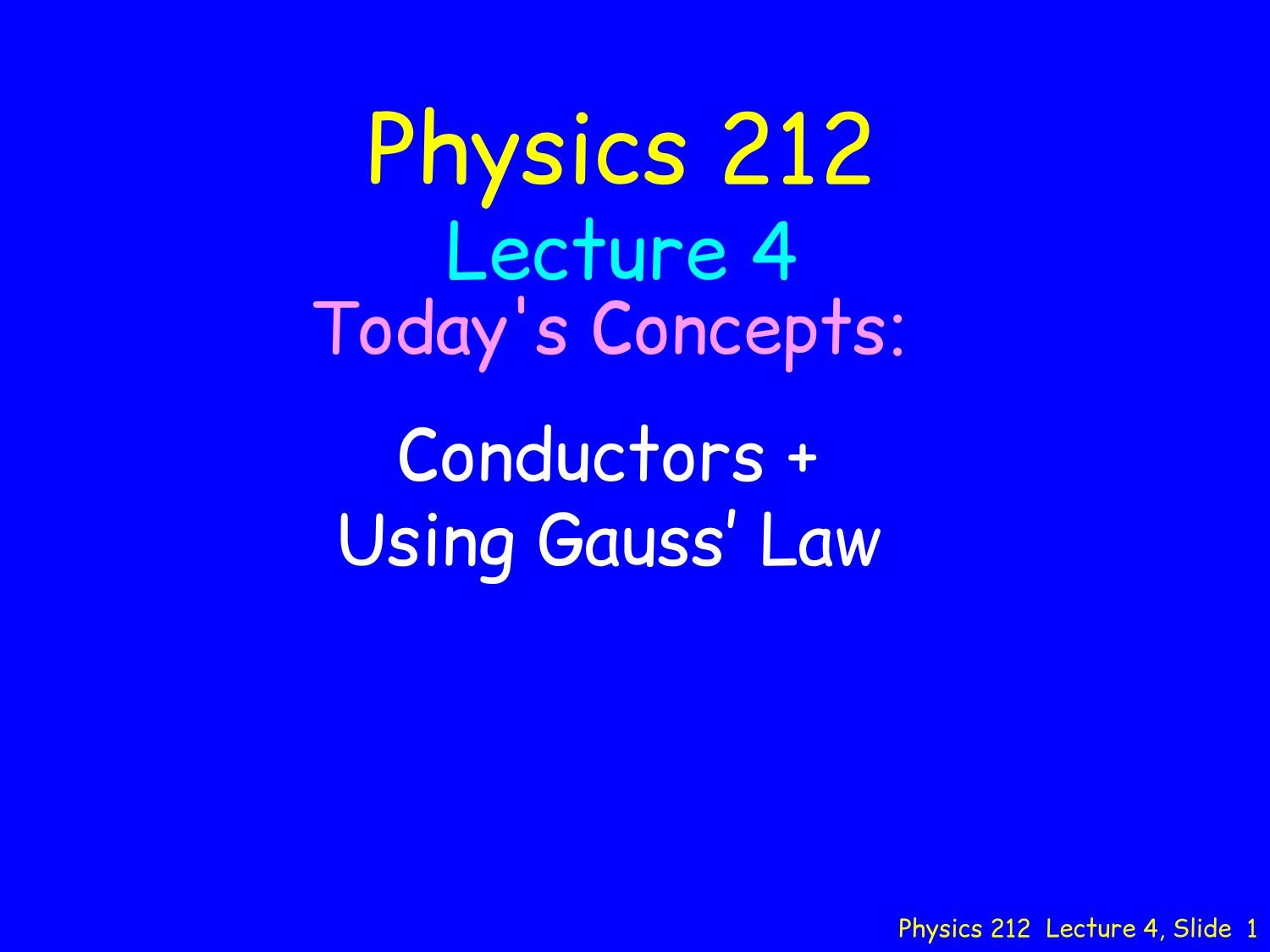

Physics 212
Lecture 4
Today's Concepts:

Conductors +
Using Gauss’ Law

Physics 212  Lecture 4, Slide  1